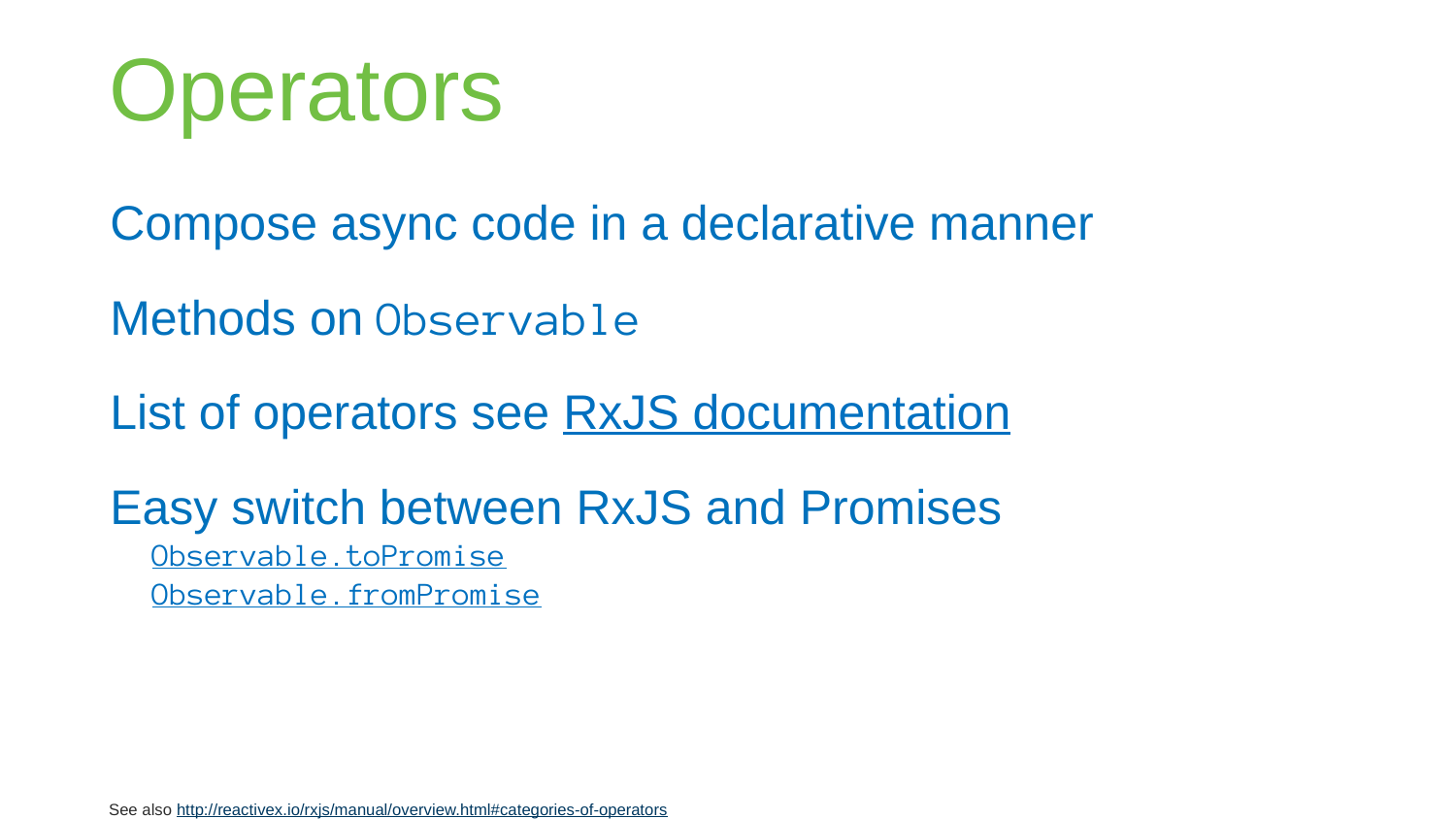

# Operators
Compose async code in a declarative manner
Methods on Observable
List of operators see RxJS documentation
Easy switch between RxJS and Promises
Observable.toPromise
Observable.fromPromise

See also http://reactivex.io/rxjs/manual/overview.html#categories-of-operators